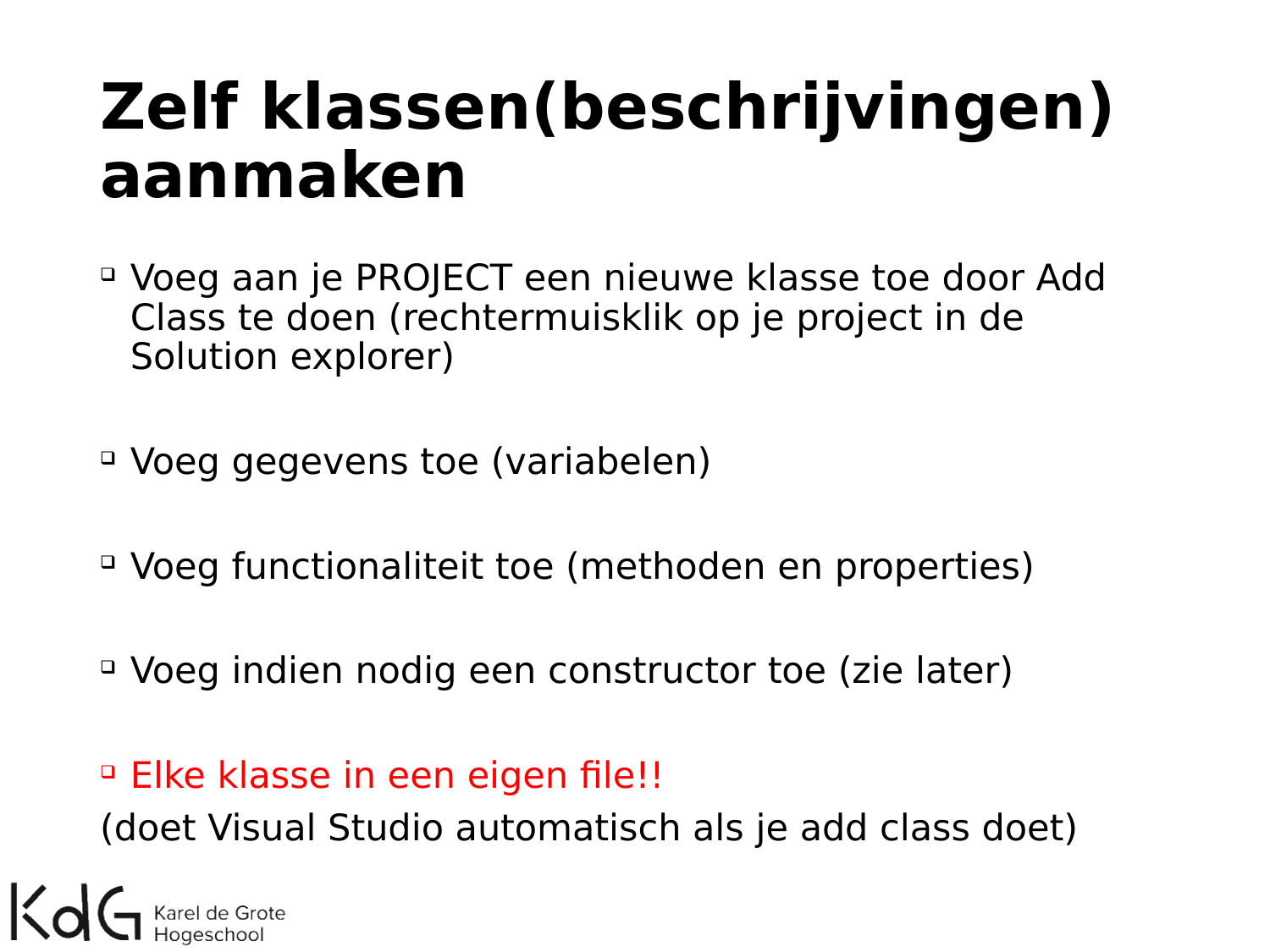

# Zelf klassen(beschrijvingen) aanmaken
Voeg aan je PROJECT een nieuwe klasse toe door Add Class te doen (rechtermuisklik op je project in de Solution explorer)

Voeg gegevens toe (variabelen)

Voeg functionaliteit toe (methoden en properties)

Voeg indien nodig een constructor toe (zie later)

Elke klasse in een eigen file!!
(doet Visual Studio automatisch als je add class doet)